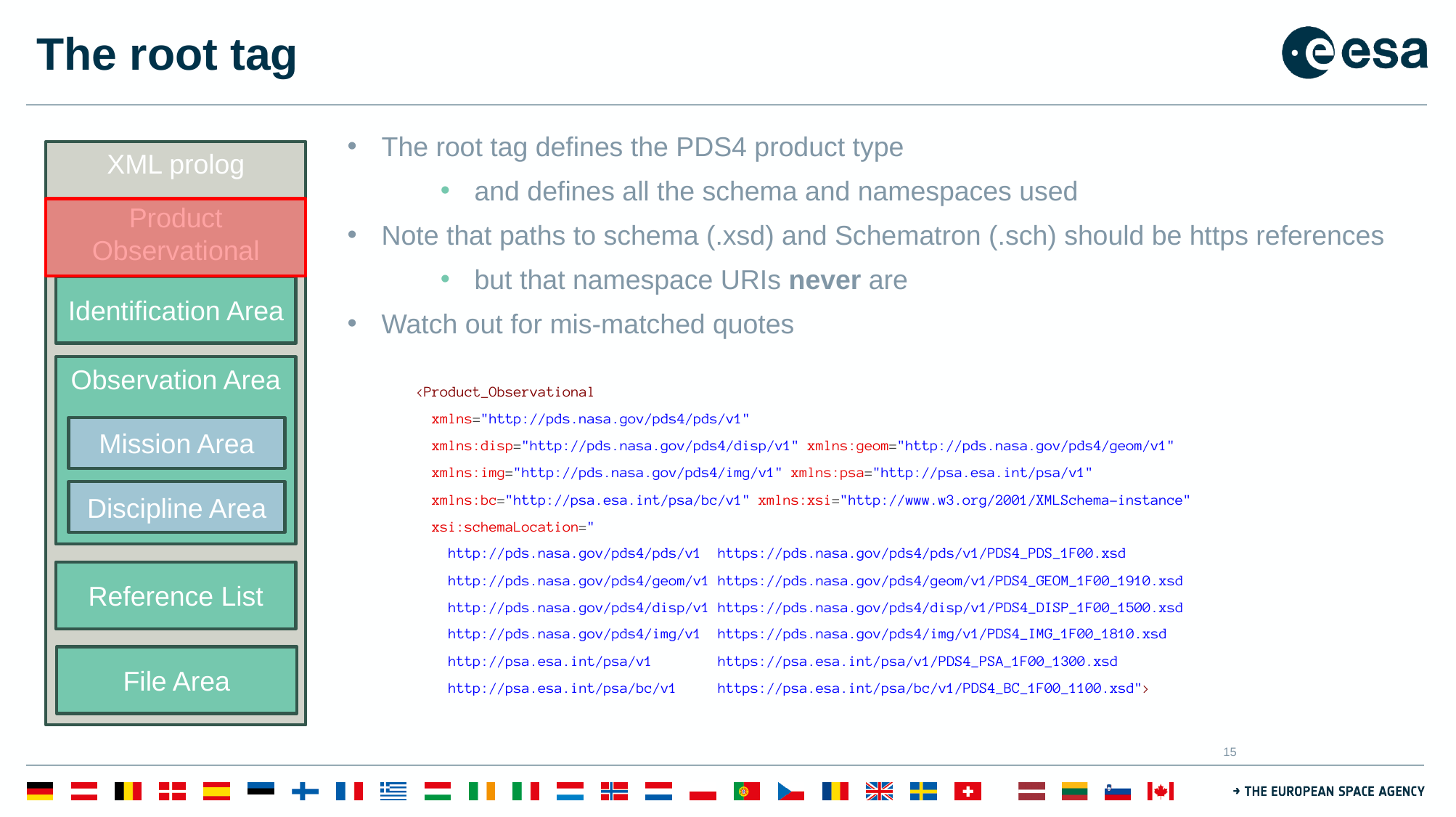

# The root tag
The root tag defines the PDS4 product type
and defines all the schema and namespaces used
Note that paths to schema (.xsd) and Schematron (.sch) should be https references
but that namespace URIs never are
Watch out for mis-matched quotes

XML prolog
Product Observational

Identification Area
Observation Area
<Product_Observational
  xmlns="http://pds.nasa.gov/pds4/pds/v1"
  xmlns:disp="http://pds.nasa.gov/pds4/disp/v1" xmlns:geom="http://pds.nasa.gov/pds4/geom/v1"
  xmlns:img="http://pds.nasa.gov/pds4/img/v1" xmlns:psa="http://psa.esa.int/psa/v1"
  xmlns:bc="http://psa.esa.int/psa/bc/v1" xmlns:xsi="http://www.w3.org/2001/XMLSchema-instance"
  xsi:schemaLocation="
    http://pds.nasa.gov/pds4/pds/v1  https://pds.nasa.gov/pds4/pds/v1/PDS4_PDS_1F00.xsd
    http://pds.nasa.gov/pds4/geom/v1 https://pds.nasa.gov/pds4/geom/v1/PDS4_GEOM_1F00_1910.xsd
    http://pds.nasa.gov/pds4/disp/v1 https://pds.nasa.gov/pds4/disp/v1/PDS4_DISP_1F00_1500.xsd
    http://pds.nasa.gov/pds4/img/v1  https://pds.nasa.gov/pds4/img/v1/PDS4_IMG_1F00_1810.xsd
    http://psa.esa.int/psa/v1        https://psa.esa.int/psa/v1/PDS4_PSA_1F00_1300.xsd
    http://psa.esa.int/psa/bc/v1     https://psa.esa.int/psa/bc/v1/PDS4_BC_1F00_1100.xsd">
Mission Area
Discipline Area
Reference List
File Area